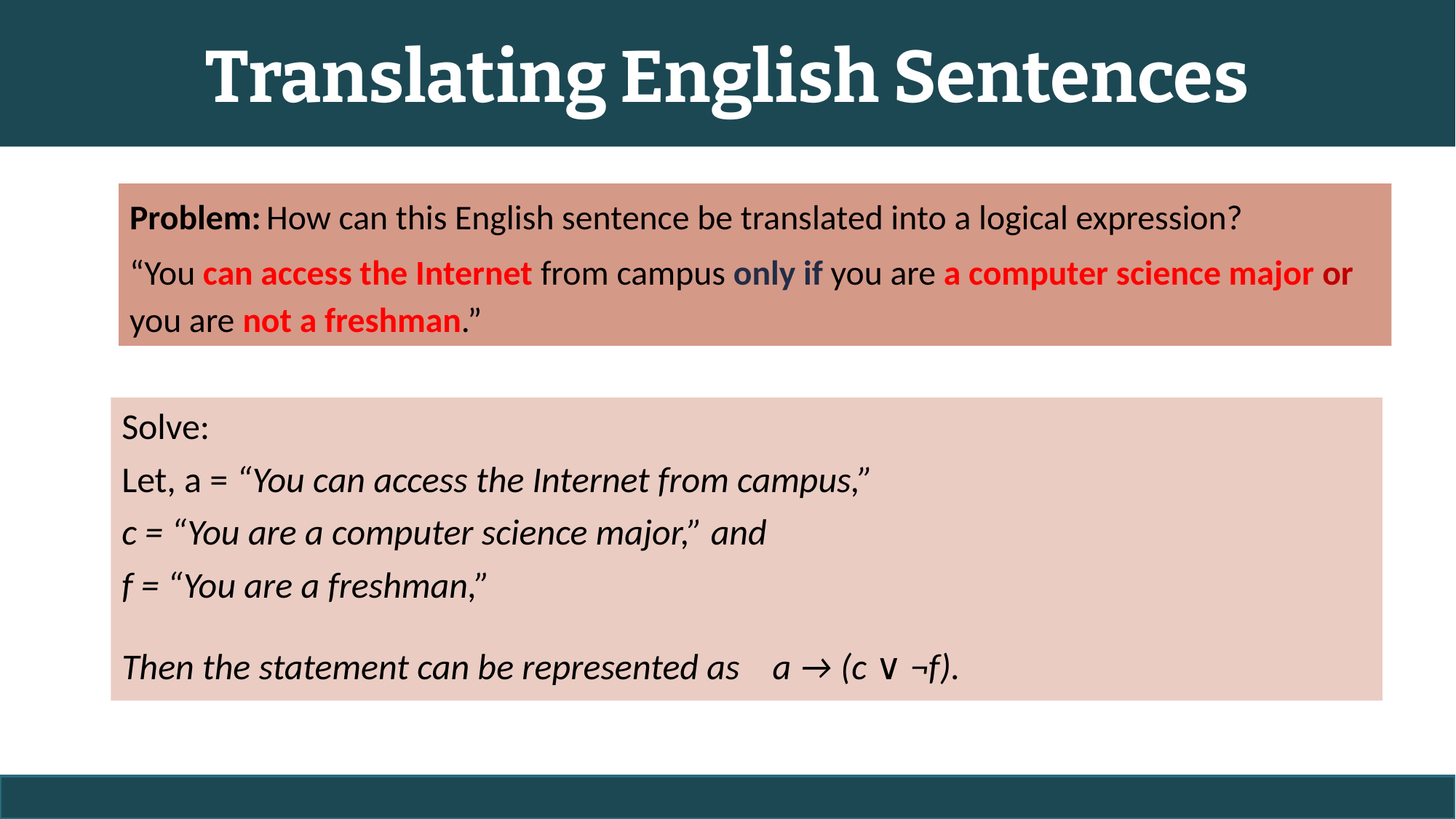

# Translating English Sentences
Problem: How can this English sentence be translated into a logical expression?
“You can access the Internet from campus only if you are a computer science major or you are not a freshman.”
Solve:
Let, a = “You can access the Internet from campus,”
c = “You are a computer science major,” and
f = “You are a freshman,”

Then the statement can be represented as    a → (c ∨ ¬f).
25